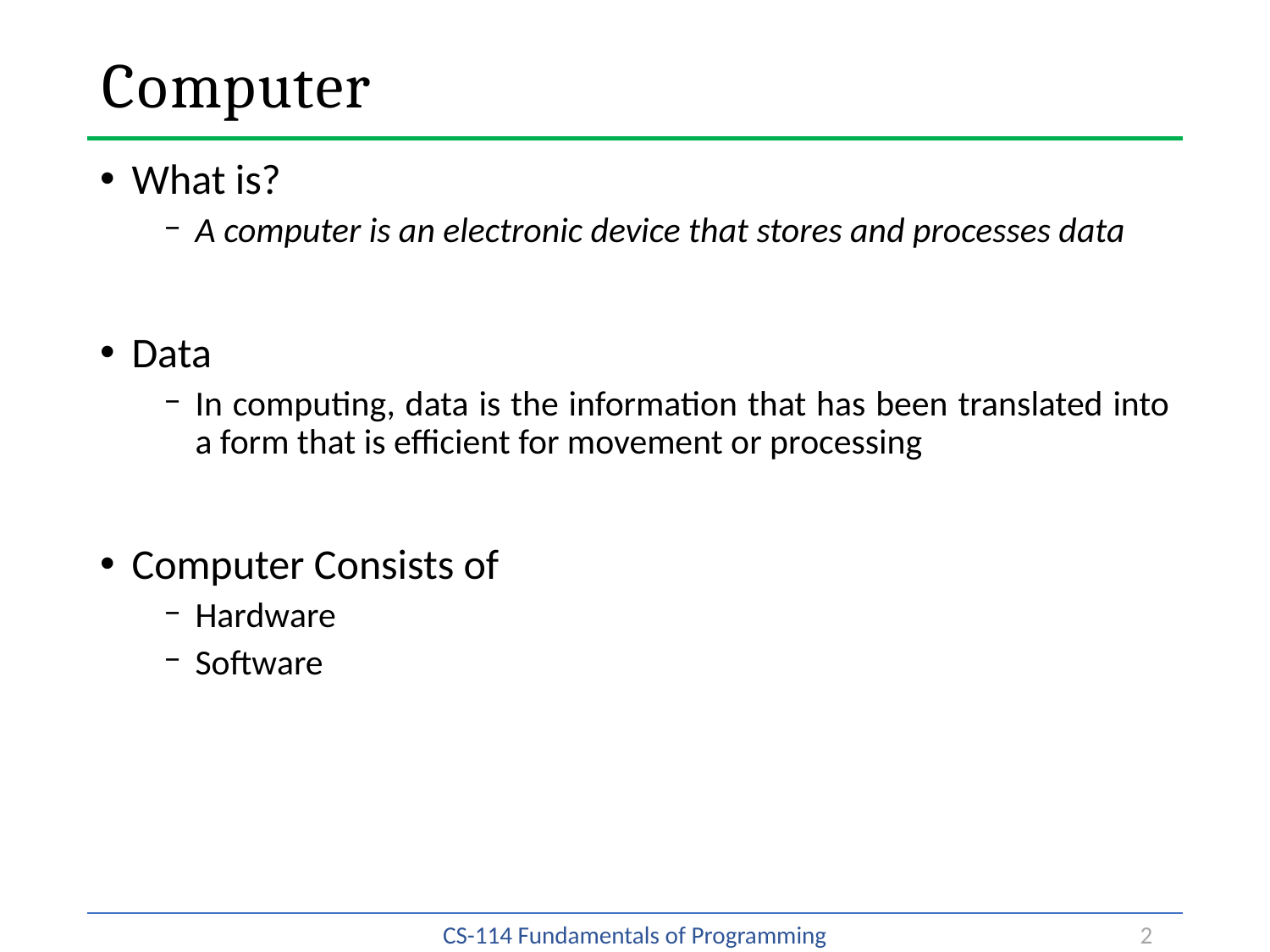

# Computer
What is?
A computer is an electronic device that stores and processes data

Data
In computing, data is the information that has been translated into a form that is efficient for movement or processing

Computer Consists of
Hardware
Software
2